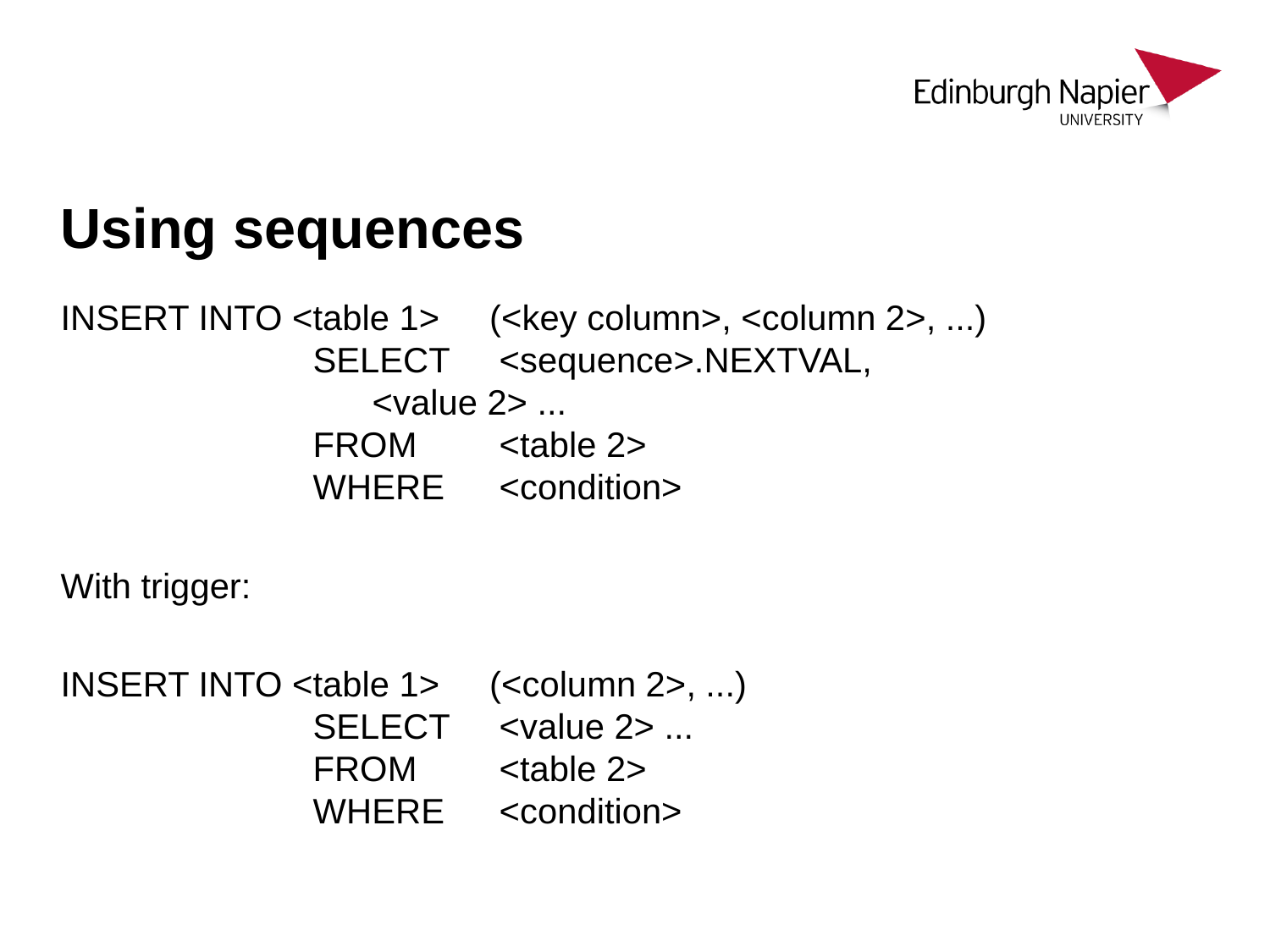

# Using sequences
INSERT INTO <table 1>	(<key column>, <column 2>, ...)
                     SELECT	 <sequence>.NEXTVAL,
                  	 <value 2> ...
                     FROM	 <table 2>
                     WHERE	 <condition>

With trigger:

INSERT INTO <table 1>	(<column 2>, ...)
                     SELECT	 <value 2> ...
                     FROM	 <table 2>
                     WHERE	 <condition>